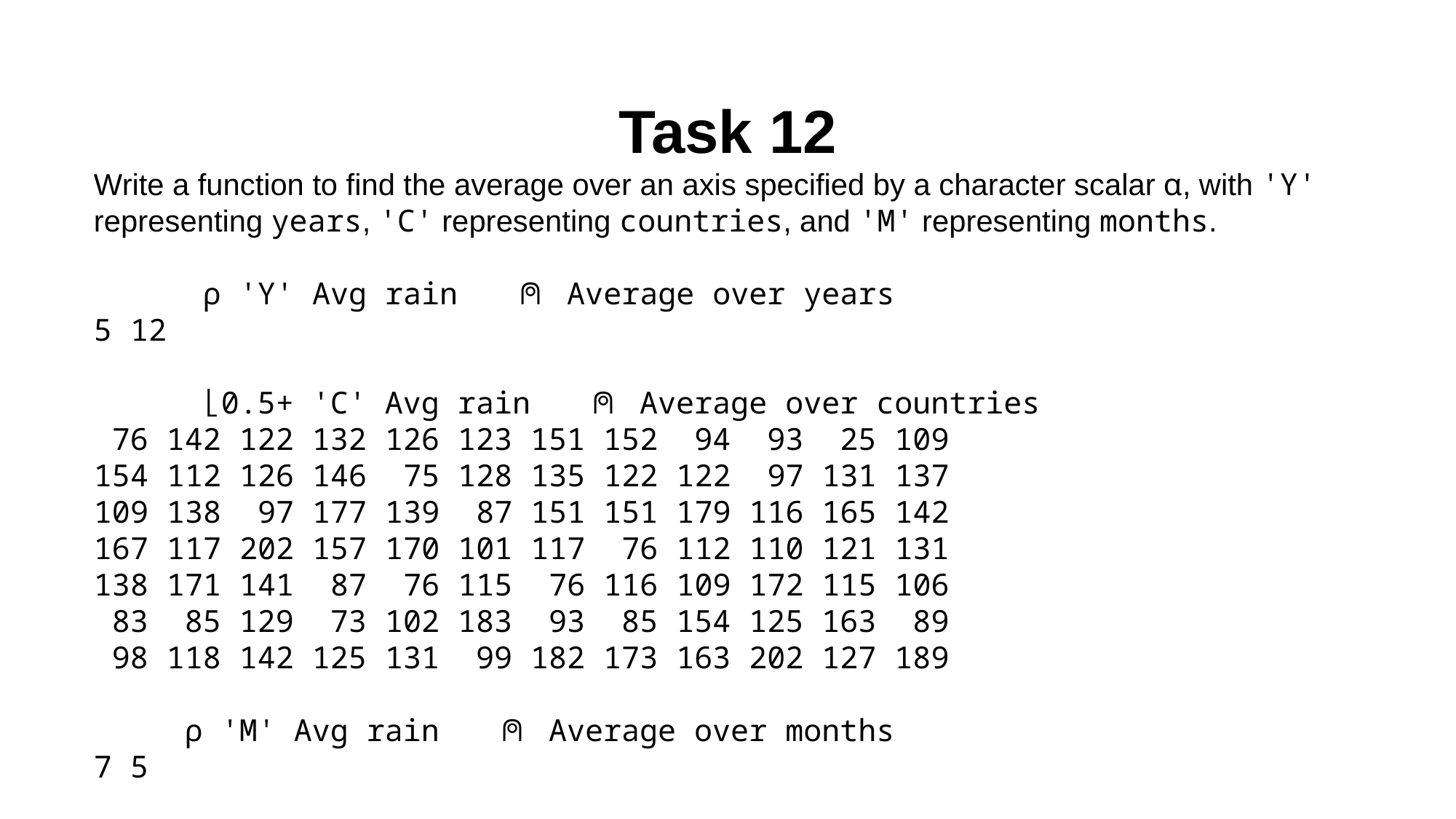

Task 12
Write a function to find the average over an axis specified by a character scalar ⍺, with 'Y' representing years, 'C' representing countries, and 'M' representing months.

      ⍴ 'Y' Avg rain   ⍝ Average over years
5 12

      ⌊0.5+ 'C' Avg rain   ⍝ Average over countries
 76 142 122 132 126 123 151 152  94  93  25 109
154 112 126 146  75 128 135 122 122  97 131 137
109 138  97 177 139  87 151 151 179 116 165 142
167 117 202 157 170 101 117  76 112 110 121 131
138 171 141  87  76 115  76 116 109 172 115 106
 83  85 129  73 102 183  93  85 154 125 163  89
 98 118 142 125 131  99 182 173 163 202 127 189

     ⍴ 'M' Avg rain   ⍝ Average over months
7 5